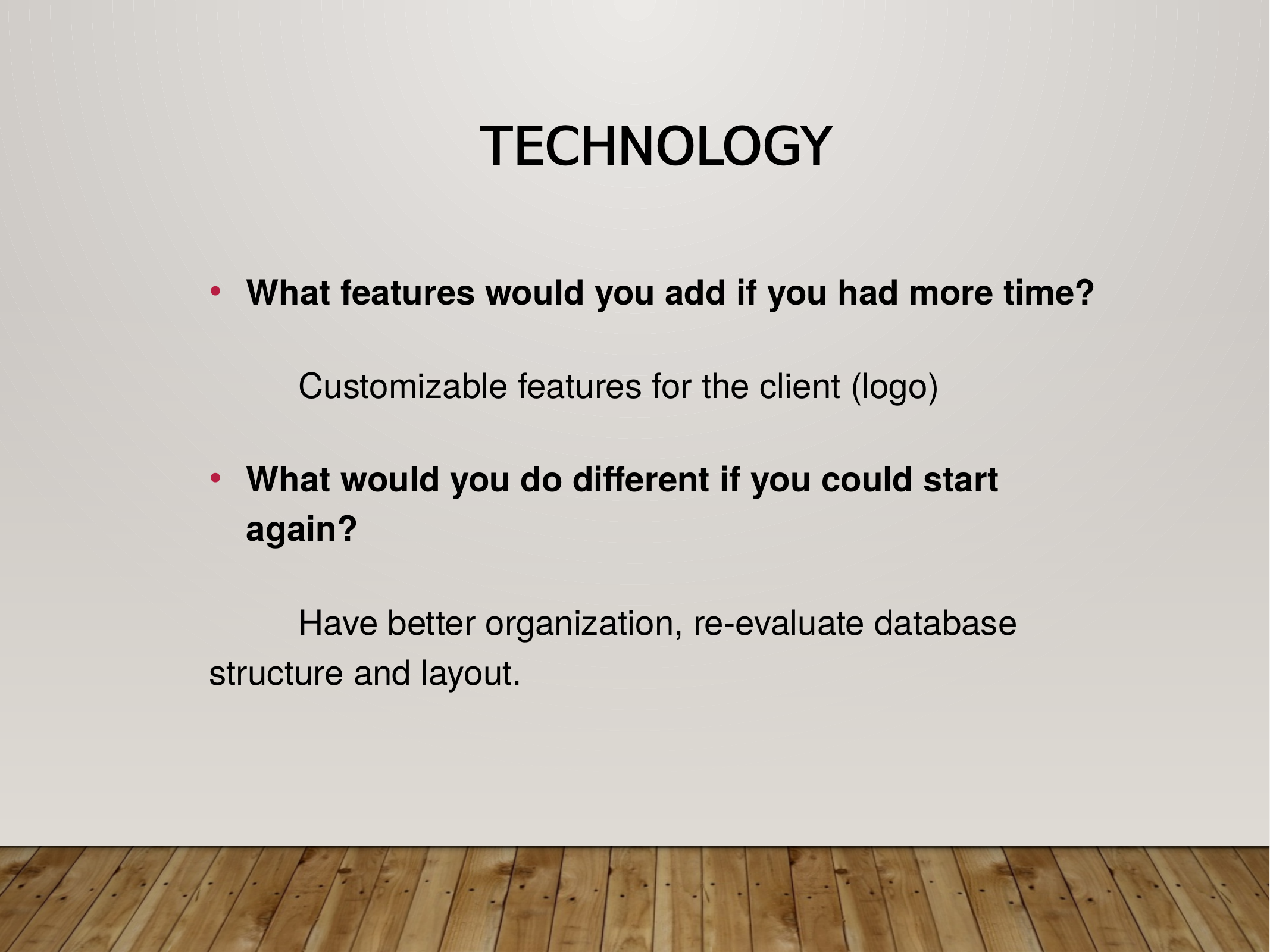

# Technology
What features would you add if you had more time?
	Customizable features for the client (logo)
What would you do different if you could start again?
	Have better organization, re-evaluate database 	structure and layout.